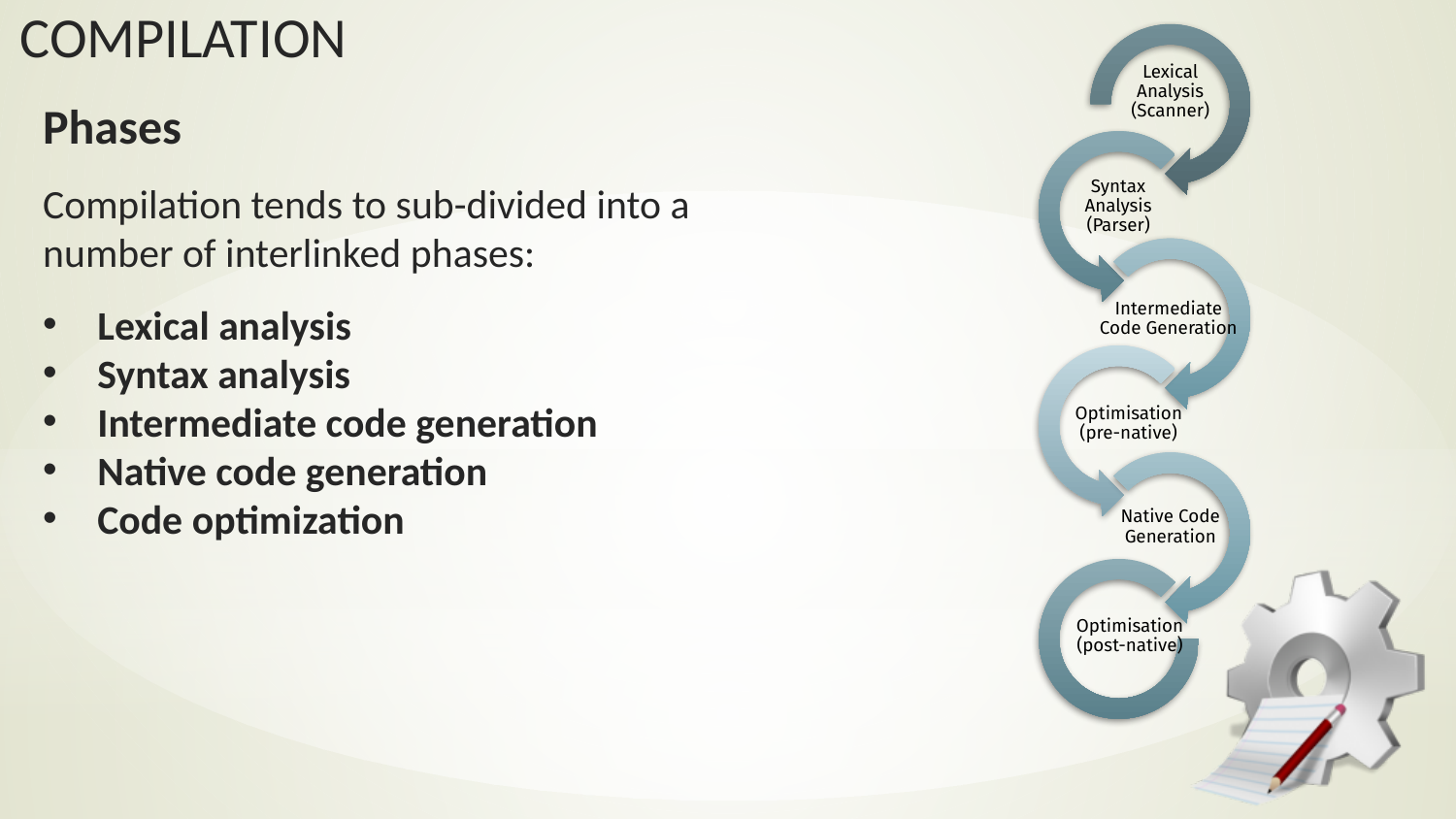

Lexical Analysis (Scanner)
Syntax Analysis (Parser)
Intermediate Code Generation
Optimisation (pre-native)
Native Code Generation
Optimisation (post-native)
Phases

Compilation tends to sub-divided into a number of interlinked phases:

Lexical analysis
Syntax analysis
Intermediate code generation
Native code generation
Code optimization